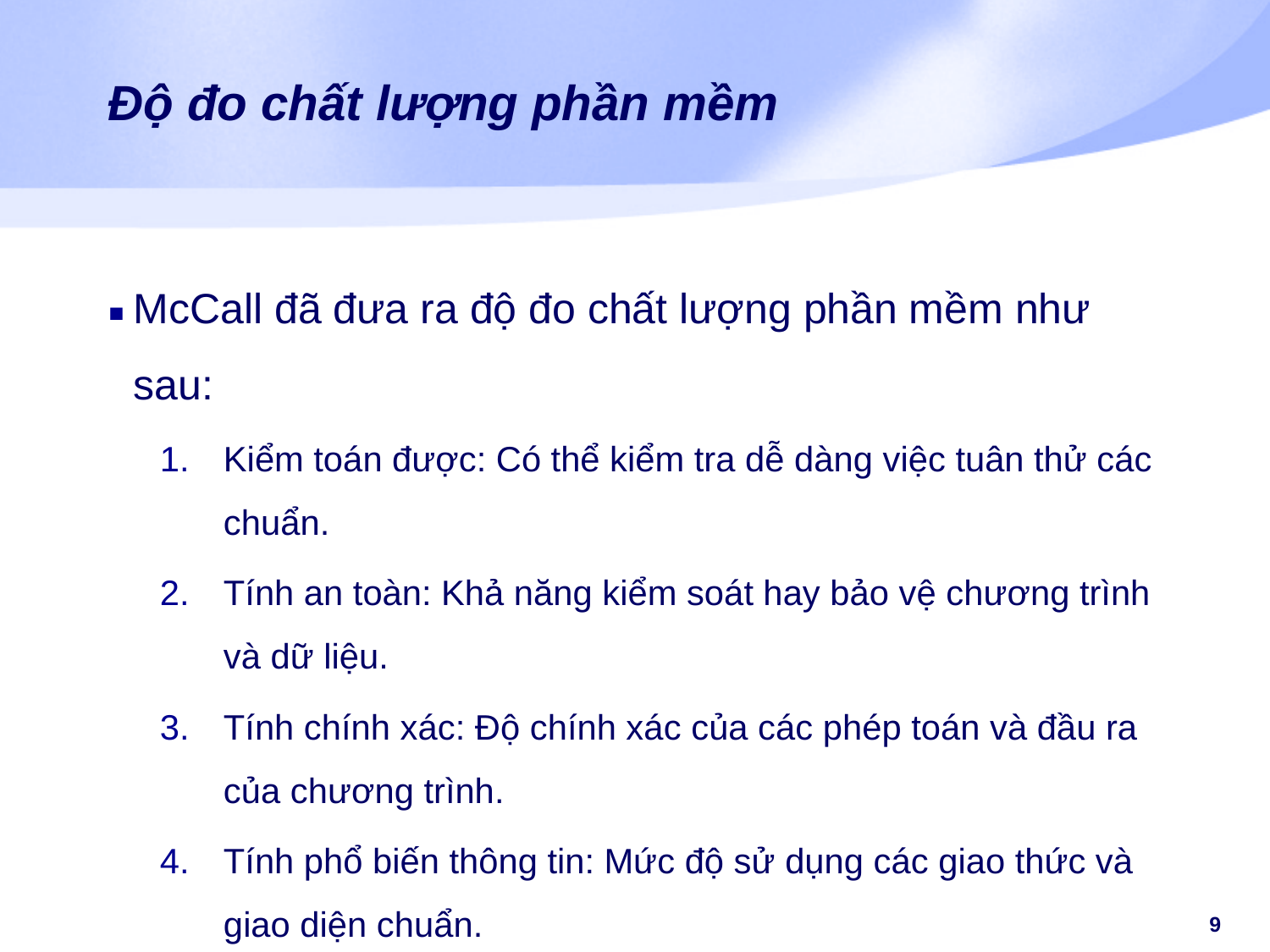

# Độ đo chất lượng phần mềm
McCall đã đưa ra độ đo chất lượng phần mềm như sau:
Kiểm toán được: Có thể kiểm tra dễ dàng việc tuân thử các chuẩn.
Tính an toàn: Khả năng kiểm soát hay bảo vệ chương trình và dữ liệu.
Tính chính xác: Độ chính xác của các phép toán và đầu ra của chương trình.
Tính phổ biến thông tin: Mức độ sử dụng các giao thức và giao diện chuẩn.

9